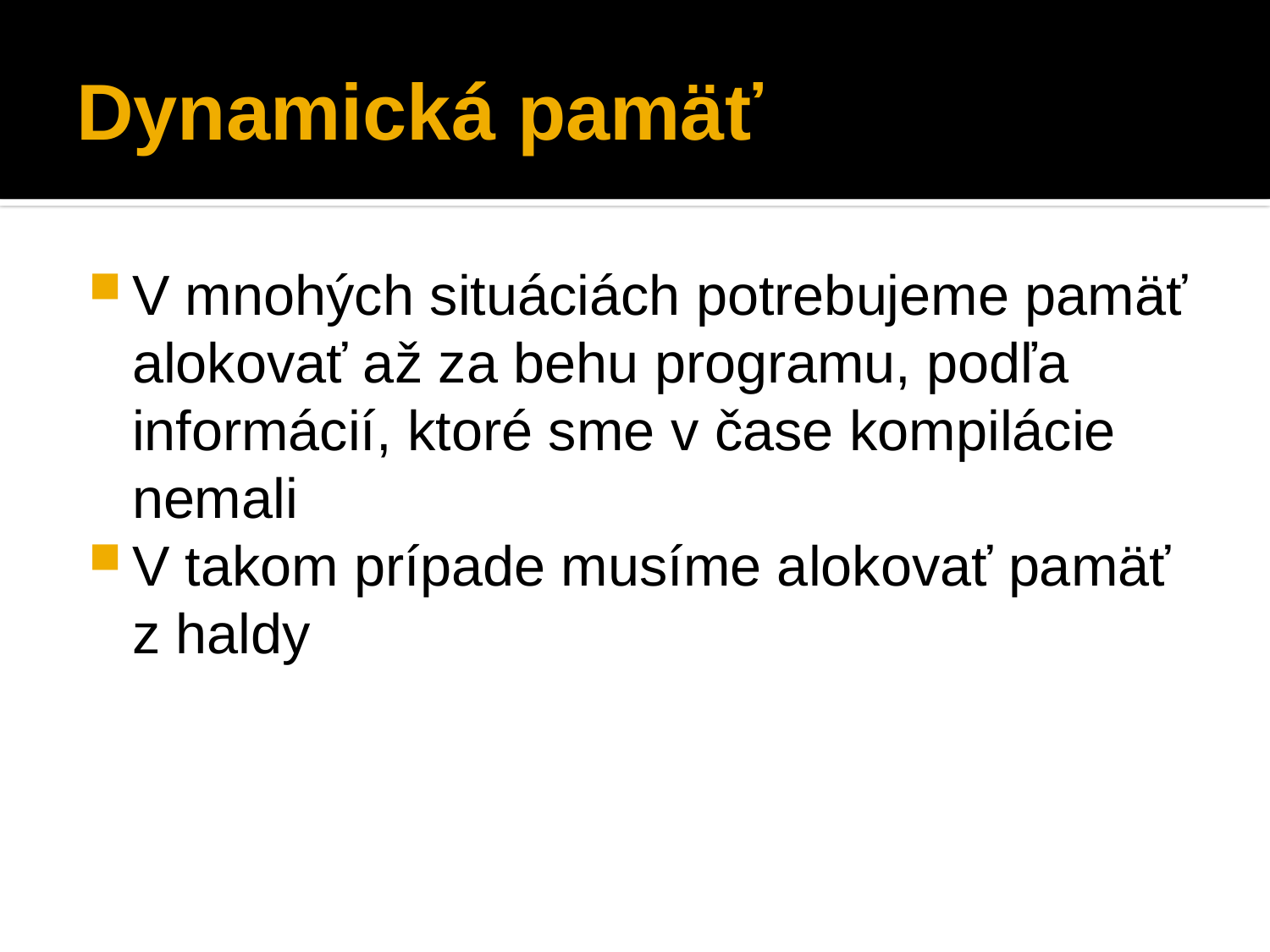

# Dynamická pamäť
V mnohých situáciách potrebujeme pamäť alokovať až za behu programu, podľa informácií, ktoré sme v čase kompilácie nemali
V takom prípade musíme alokovať pamäť z haldy